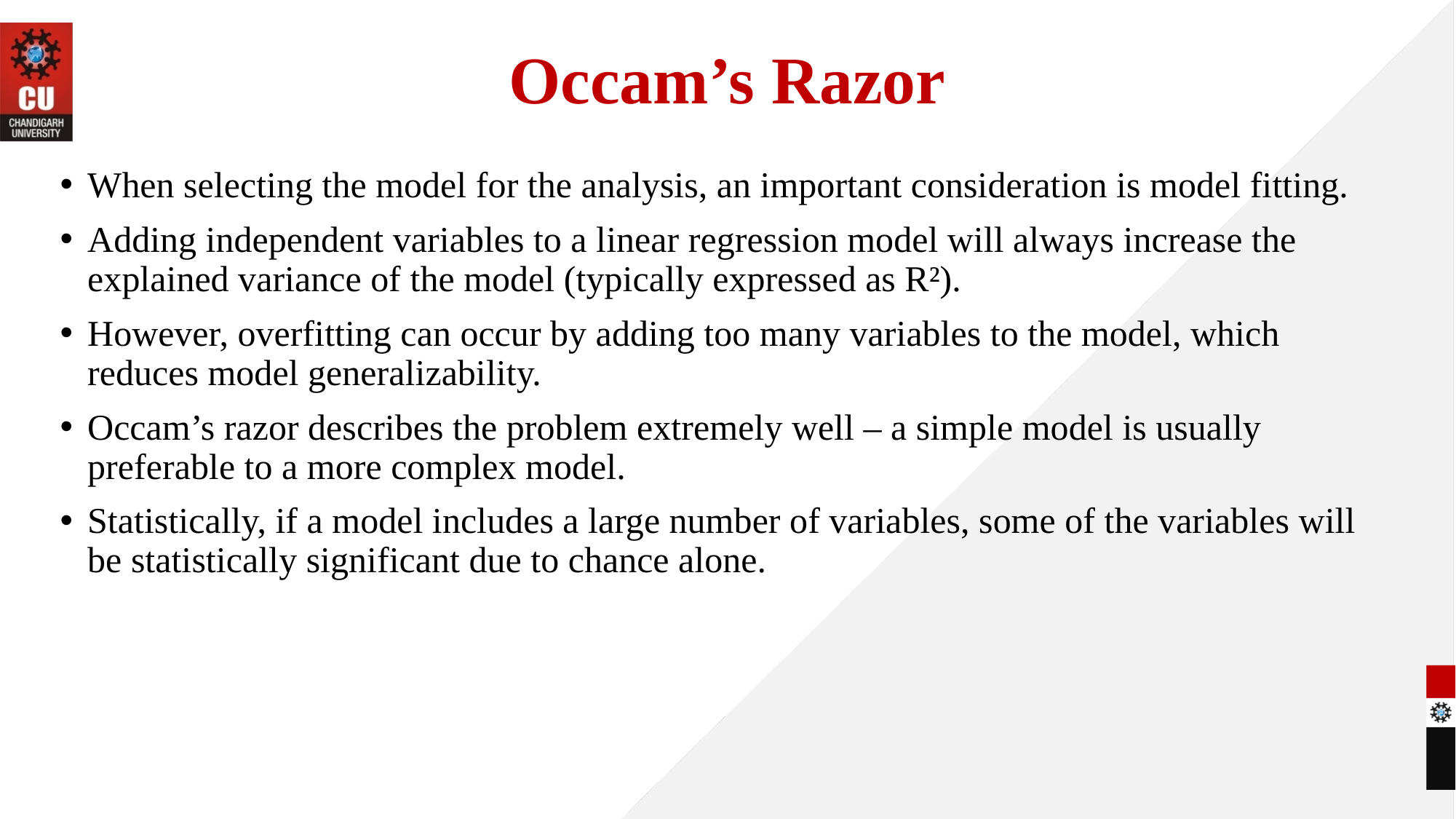

# Occam’s Razor
When selecting the model for the analysis, an important consideration is model fitting.
Adding independent variables to a linear regression model will always increase the explained variance of the model (typically expressed as R²).
However, overfitting can occur by adding too many variables to the model, which reduces model generalizability.
Occam’s razor describes the problem extremely well – a simple model is usually preferable to a more complex model.
Statistically, if a model includes a large number of variables, some of the variables will be statistically significant due to chance alone.
10